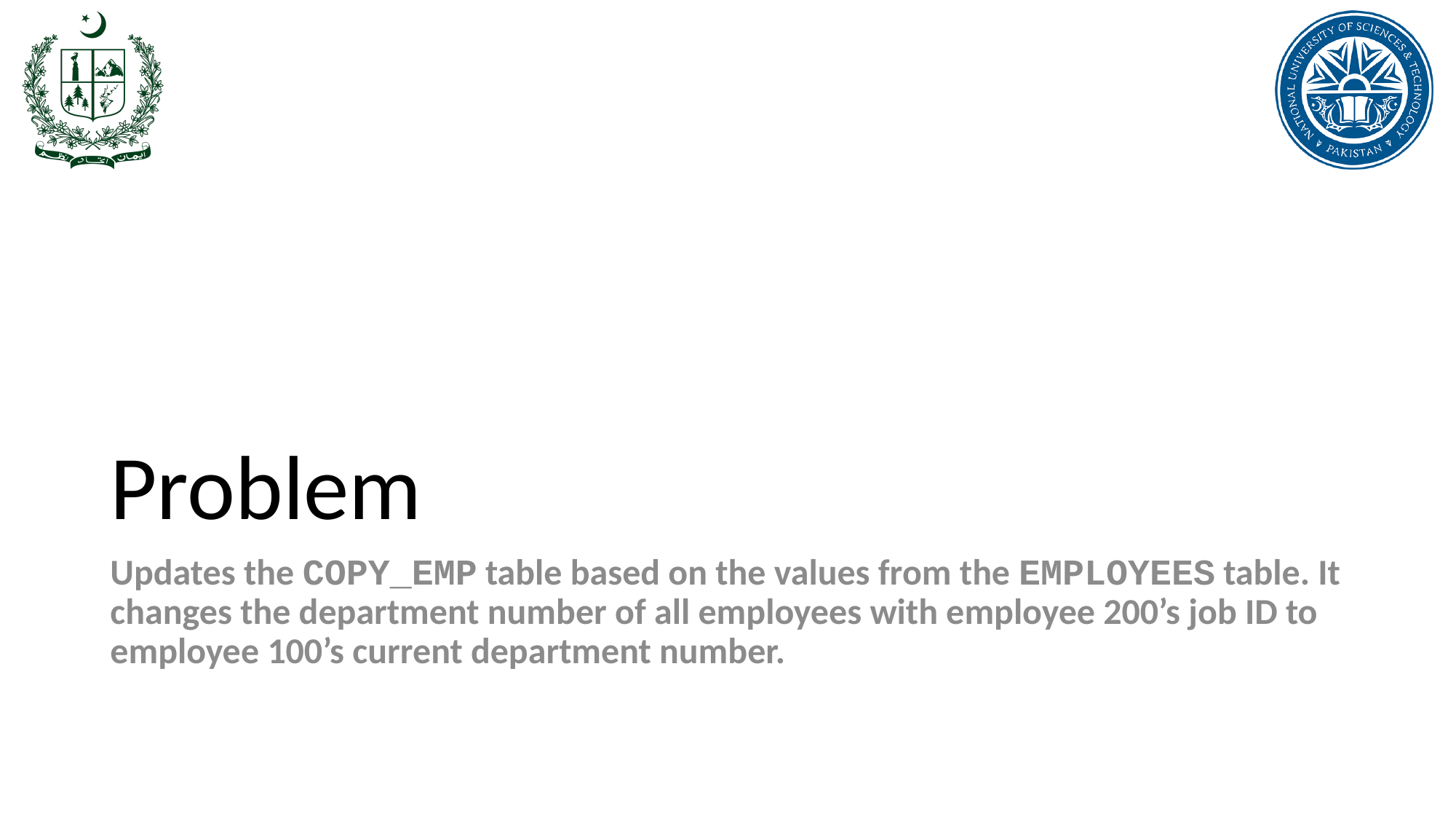

# Problem
Updates the COPY_EMP table based on the values from the EMPLOYEES table. It changes the department number of all employees with employee 200’s job ID to employee 100’s current department number.